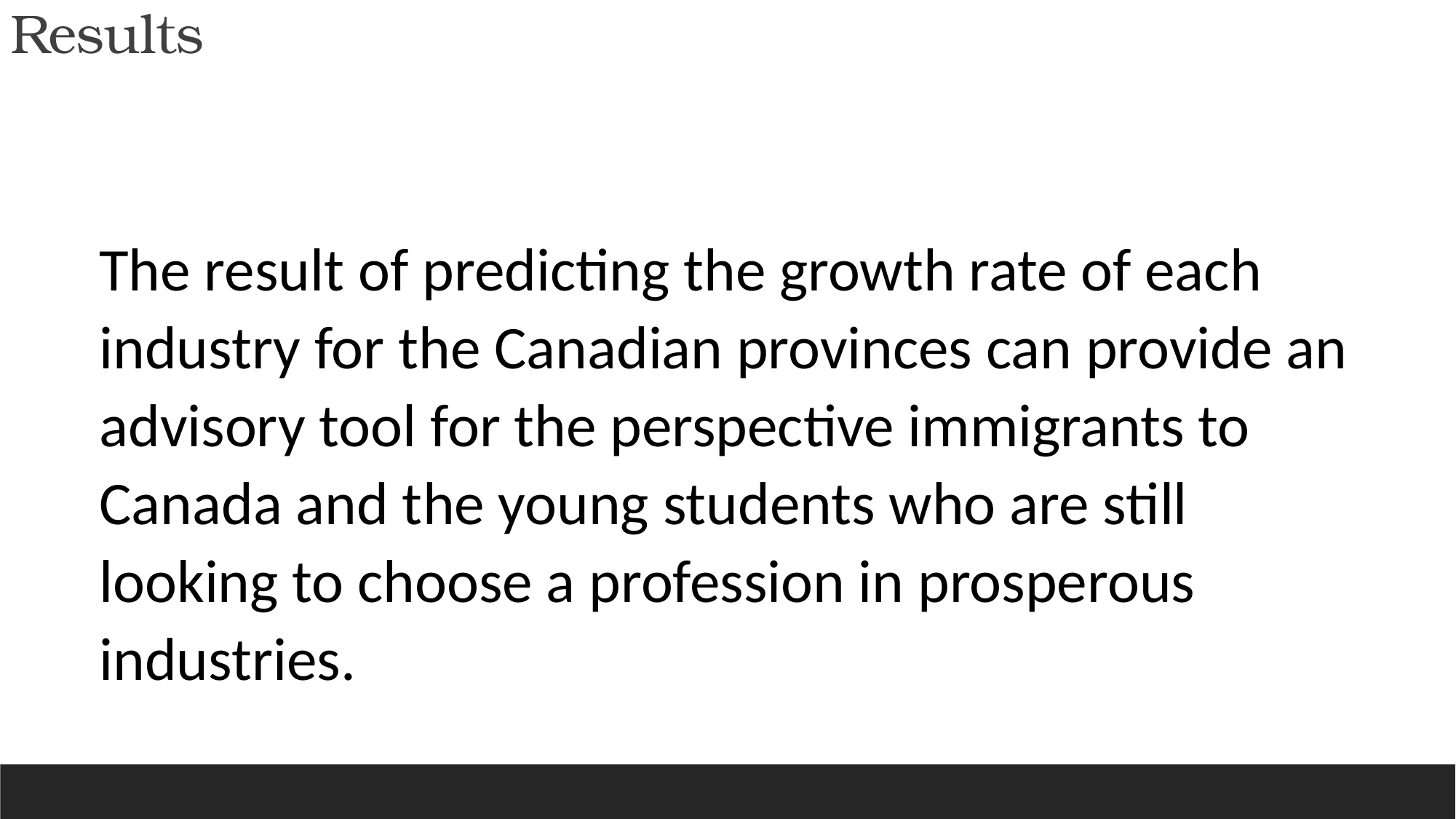

Results
The result of predicting the growth rate of each industry for the Canadian provinces can provide an advisory tool for the perspective immigrants to Canada and the young students who are still looking to choose a profession in prosperous industries.